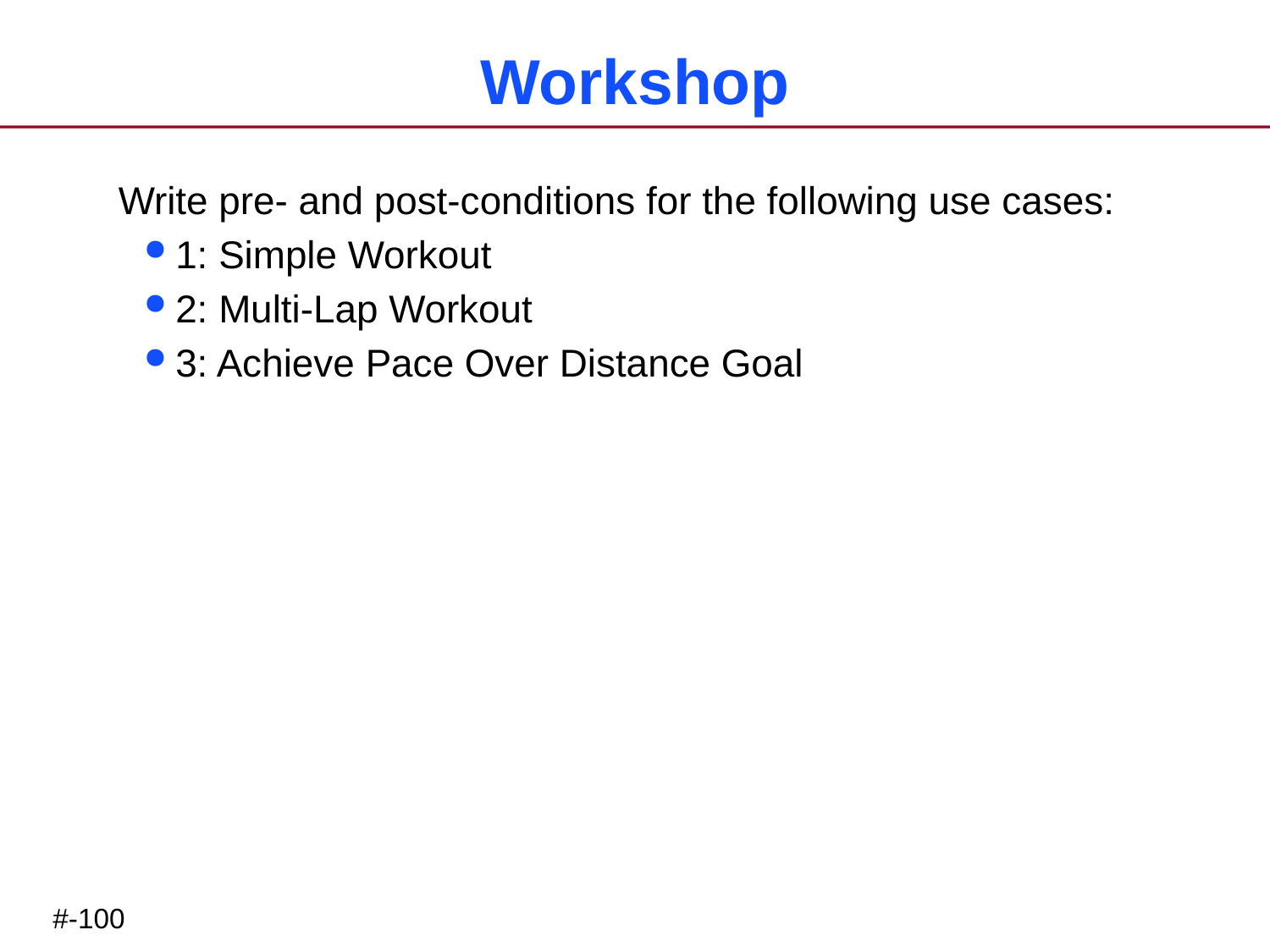

# Workshop
Write pre- and post-conditions for the following use cases:
 1: Simple Workout
 2: Multi-Lap Workout
 3: Achieve Pace Over Distance Goal